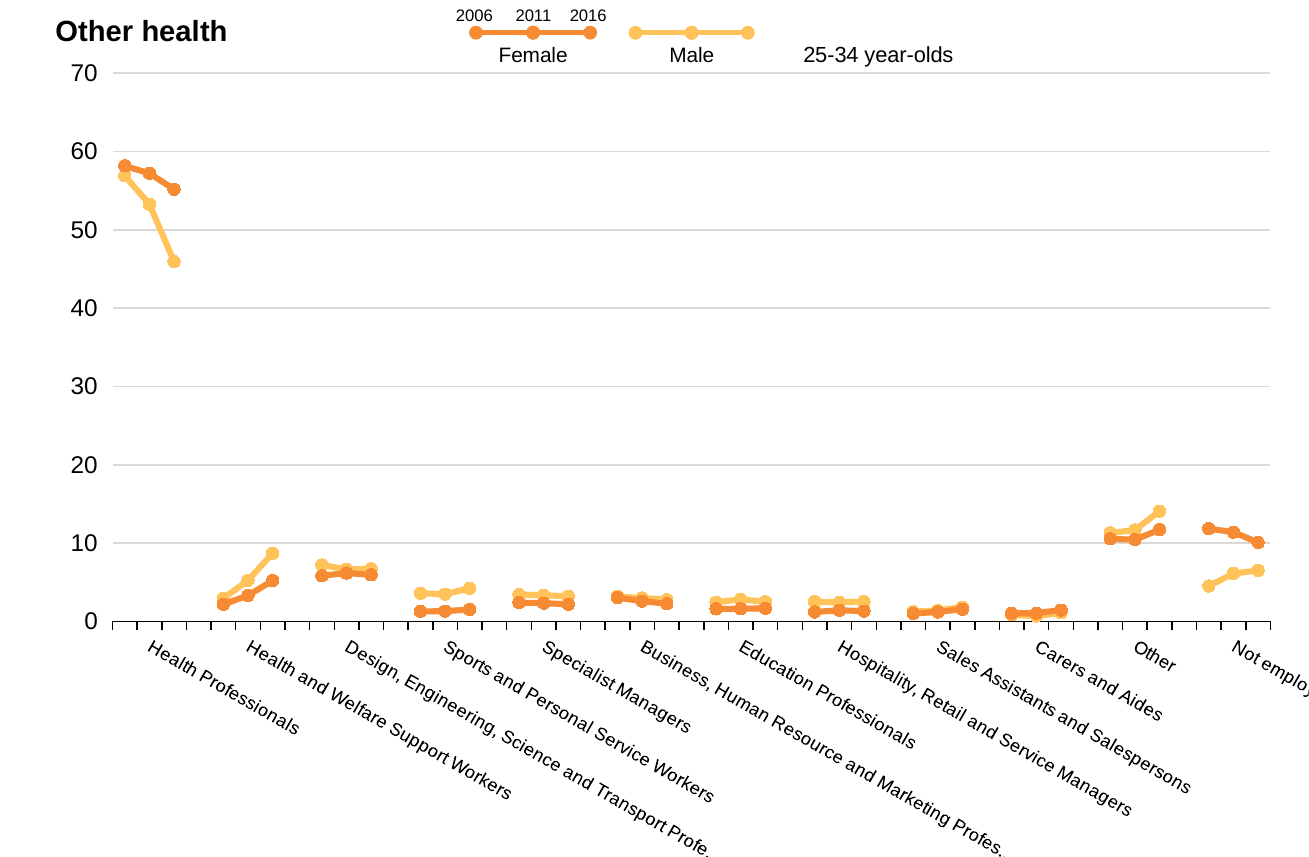

2006
2011
2016
Female
Male
Other health
25-34 year-olds

### Chart

| Category | Male | Female |
|---|---|---|
|  | 56.89036885245902 | 58.15959741193386 |
| Health Professionals | 53.26944194868724 | 57.21699162280377 |
|  | 45.941198930889655 | 55.169102421750736 |
|  | None | None |
|  | 2.932889344262295 | 2.166991886618055 |
| Health and Welfare Support Workers | 5.231107117899571 | 3.306397805619394 |
|  | 8.697976326842307 | 5.203613120067221 |
|  | None | None |
|  | 7.197745901639344 | 5.828283865667043 |
| Design, Engineering, Science and Transport Professionals | 6.638714185883996 | 6.167988731559048 |
|  | 6.704849179075984 | 5.941841971011014 |
|  | None | None |
|  | 3.5860655737704916 | 1.2632227585498614 |
| Sports and Personal Service Workers | 3.474094040131776 | 1.3010601230632368 |
|  | 4.215349369988545 | 1.5184707259250367 |
|  | None | None |
|  | 3.4195696721311473 | 2.382664064907056 |
| Specialist Managers | 3.324348607367475 | 2.3278226703239677 |
|  | 3.2073310423825885 | 2.1696725985055365 |
|  | None | None |
|  | 3.1890368852459017 | 3.0142754441819863 |
| Business, Human Resource and Marketing Professionals | 2.974942597584107 | 2.5872933501371485 |
|  | 2.764413898434517 | 2.2446958557152716 |
|  | None | None |
|  | 2.4462090163934427 | 1.5918660778473863 |
| Education Professionals | 2.8052311071178995 | 1.6087182148417227 |
|  | 2.489499809087438 | 1.6565135191909492 |
|  | None | None |
|  | 2.497438524590164 | 1.1964670843175516 |
| Hospitality, Retail and Service Managers | 2.4258760107816713 | 1.4159685669805027 |
|  | 2.5124093165330277 | 1.3054046754493893 |
|  | None | None |
|  | 1.2295081967213115 | 1.0013351134846462 |
| Sales Assistants and Salespersons | 1.4076070679844266 | 1.1935651271406331 |
|  | 1.82512409316533 | 1.563484680250878 |
|  | None | None |
|  | 0.819672131147541 | 1.0218753209407416 |
| Carers and Aides | 0.6788459618648298 | 1.0490028912447178 |
|  | 1.0843833524245896 | 1.4434474687153018 |
|  | None | None |
|  | 11.283299180327859 | 10.537126424976904 |
| Other | 11.660177697913554 | 10.434428052487235 |
|  | 14.058801069110345 | 11.712630915583802 |
|  | None | None |
|  | 4.508196721311475 | 11.83629454657492 |
| Not employed | 6.109613656783468 | 11.390762843798651 |